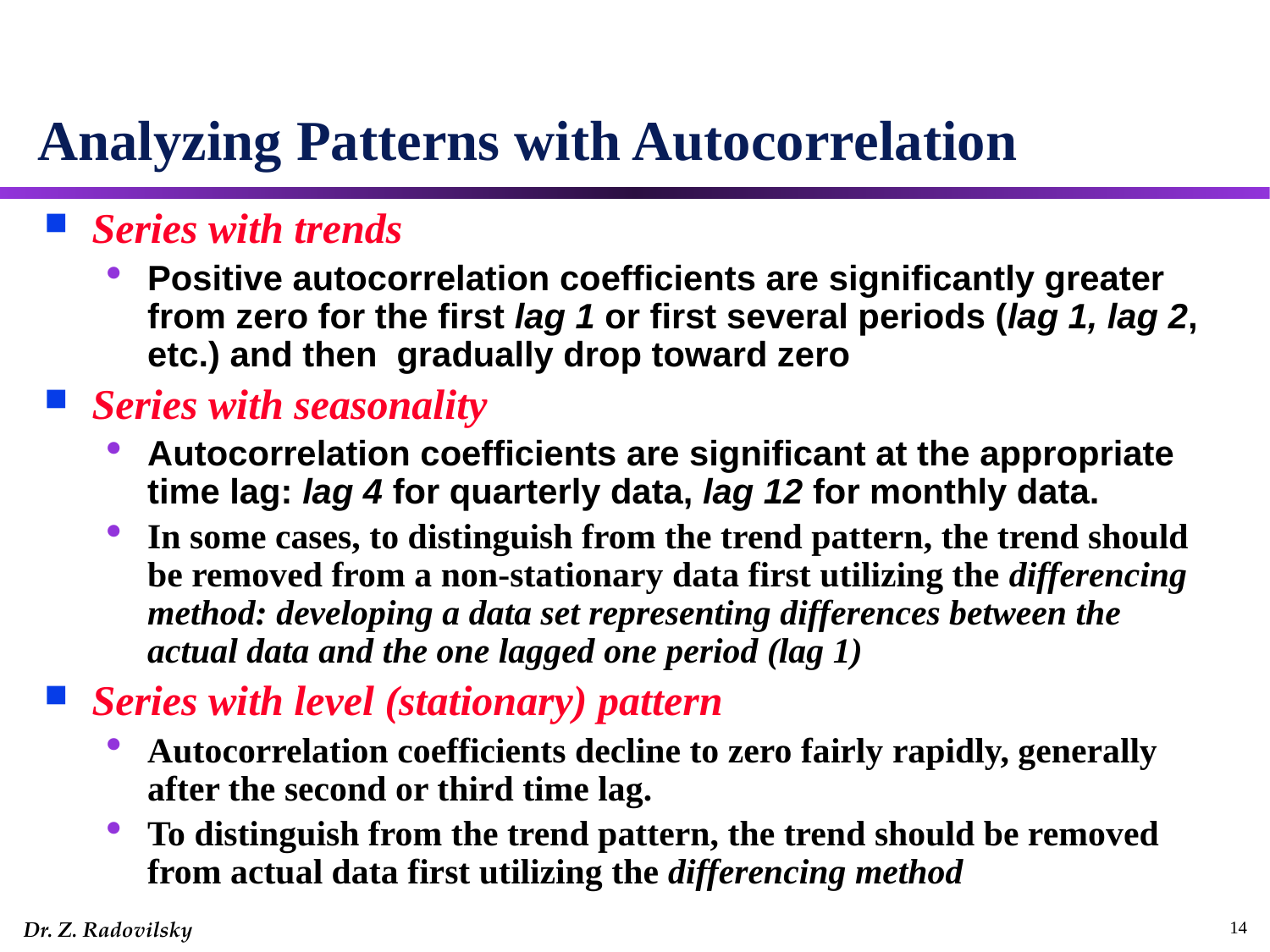

# Analyzing Patterns with Autocorrelation
Series with trends
Positive autocorrelation coefficients are significantly greater from zero for the first lag 1 or first several periods (lag 1, lag 2, etc.) and then  gradually drop toward zero
Series with seasonality
Autocorrelation coefficients are significant at the appropriate time lag: lag 4 for quarterly data, lag 12 for monthly data.
In some cases, to distinguish from the trend pattern, the trend should be removed from a non-stationary data first utilizing the differencing method: developing a data set representing differences between the actual data and the one lagged one period (lag 1)
Series with level (stationary) pattern
Autocorrelation coefficients decline to zero fairly rapidly, generally after the second or third time lag.
To distinguish from the trend pattern, the trend should be removed from actual data first utilizing the differencing method